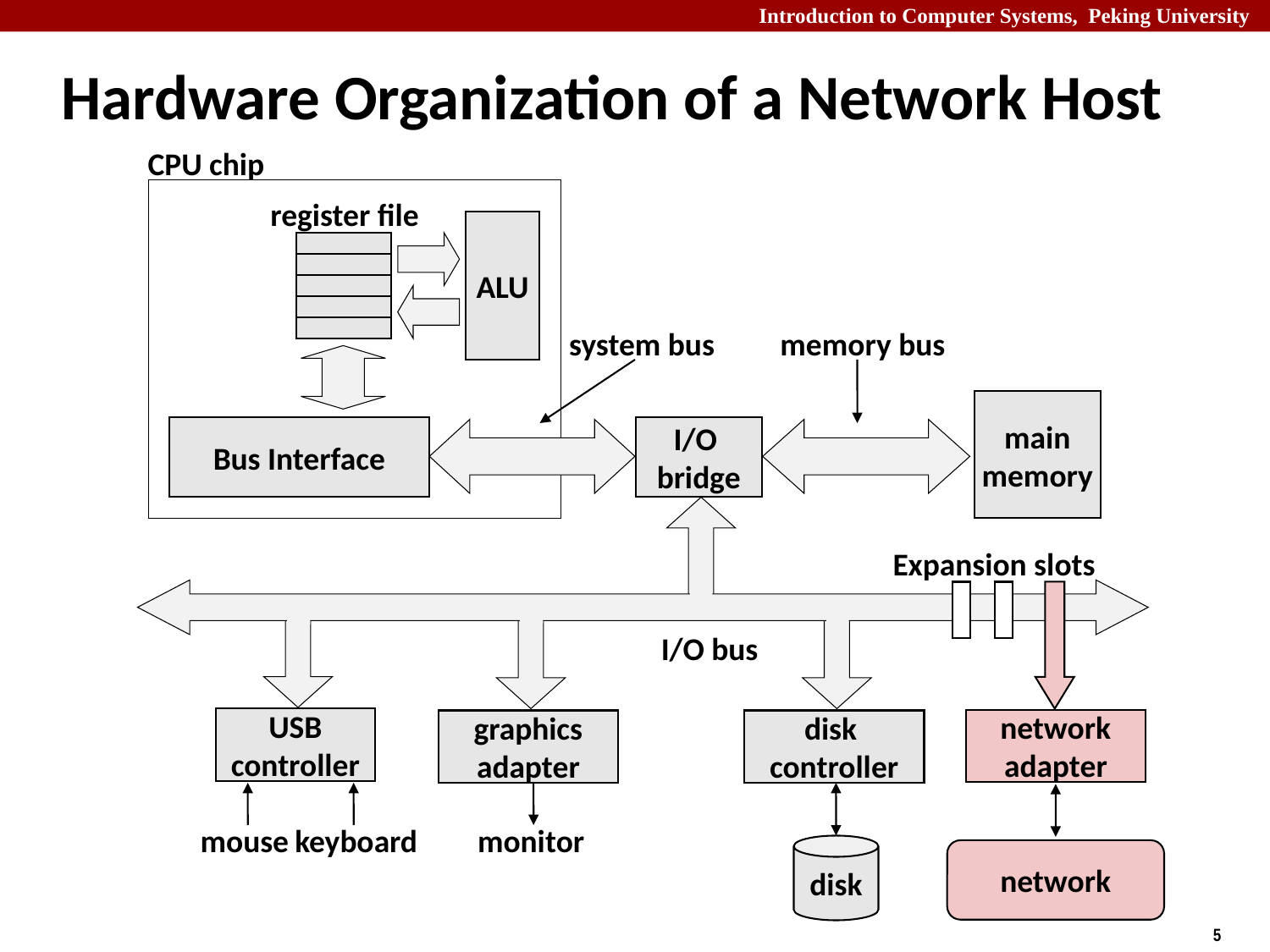

# Hardware Organization of a Network Host
CPU chip

register file
ALU

system bus
memory bus

main
memory
Bus Interface
I/O
bridge

Expansion slots

I/O bus
USB
controller
network
adapter
graphics
adapter
disk
controller

mouse
keyboard
monitor
disk
network